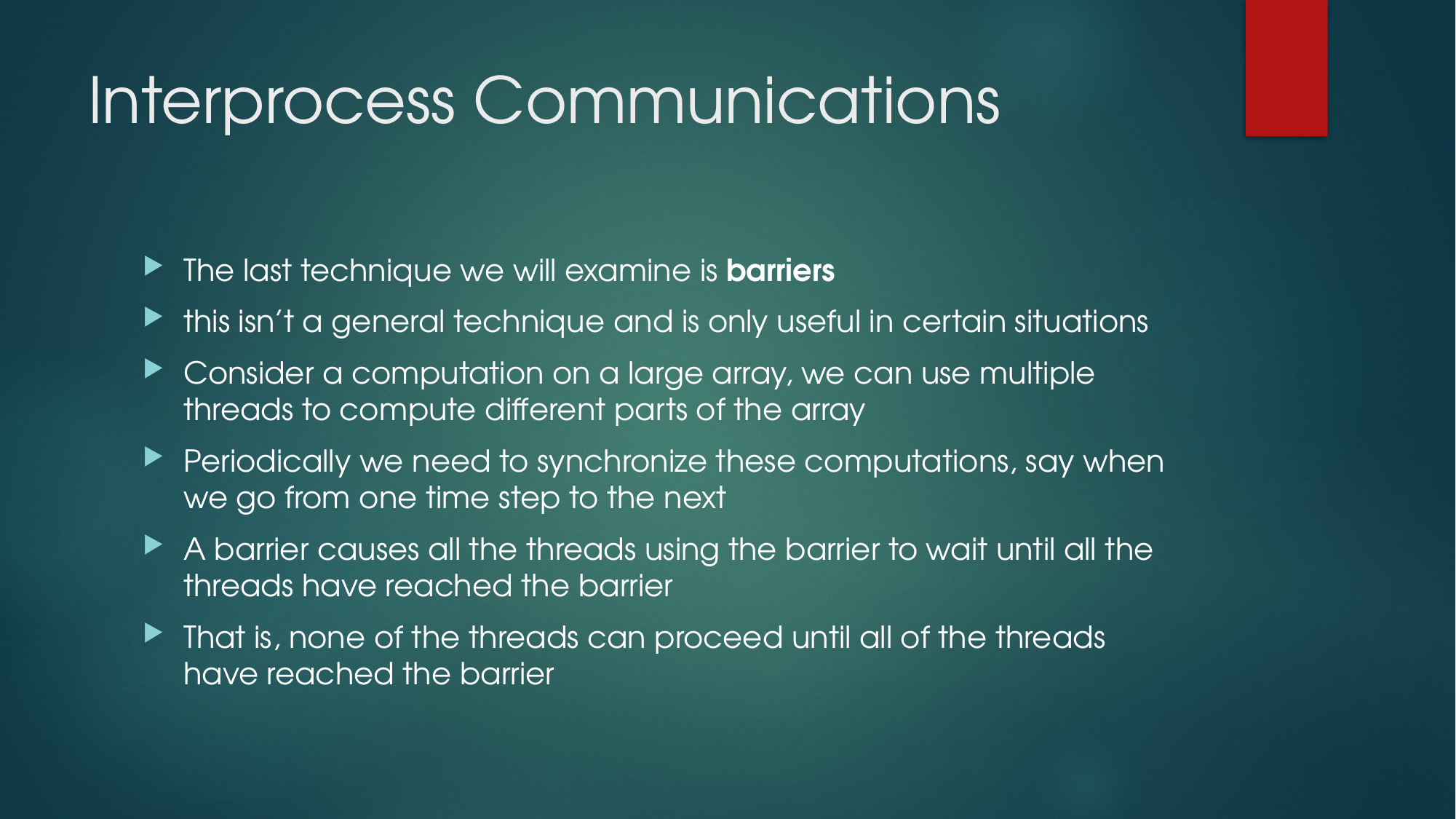

# Interprocess Communications
The last technique we will examine is barriers
this isn’t a general technique and is only useful in certain situations
Consider a computation on a large array, we can use multiple threads to compute different parts of the array
Periodically we need to synchronize these computations, say when we go from one time step to the next
A barrier causes all the threads using the barrier to wait until all the threads have reached the barrier
That is, none of the threads can proceed until all of the threads have reached the barrier